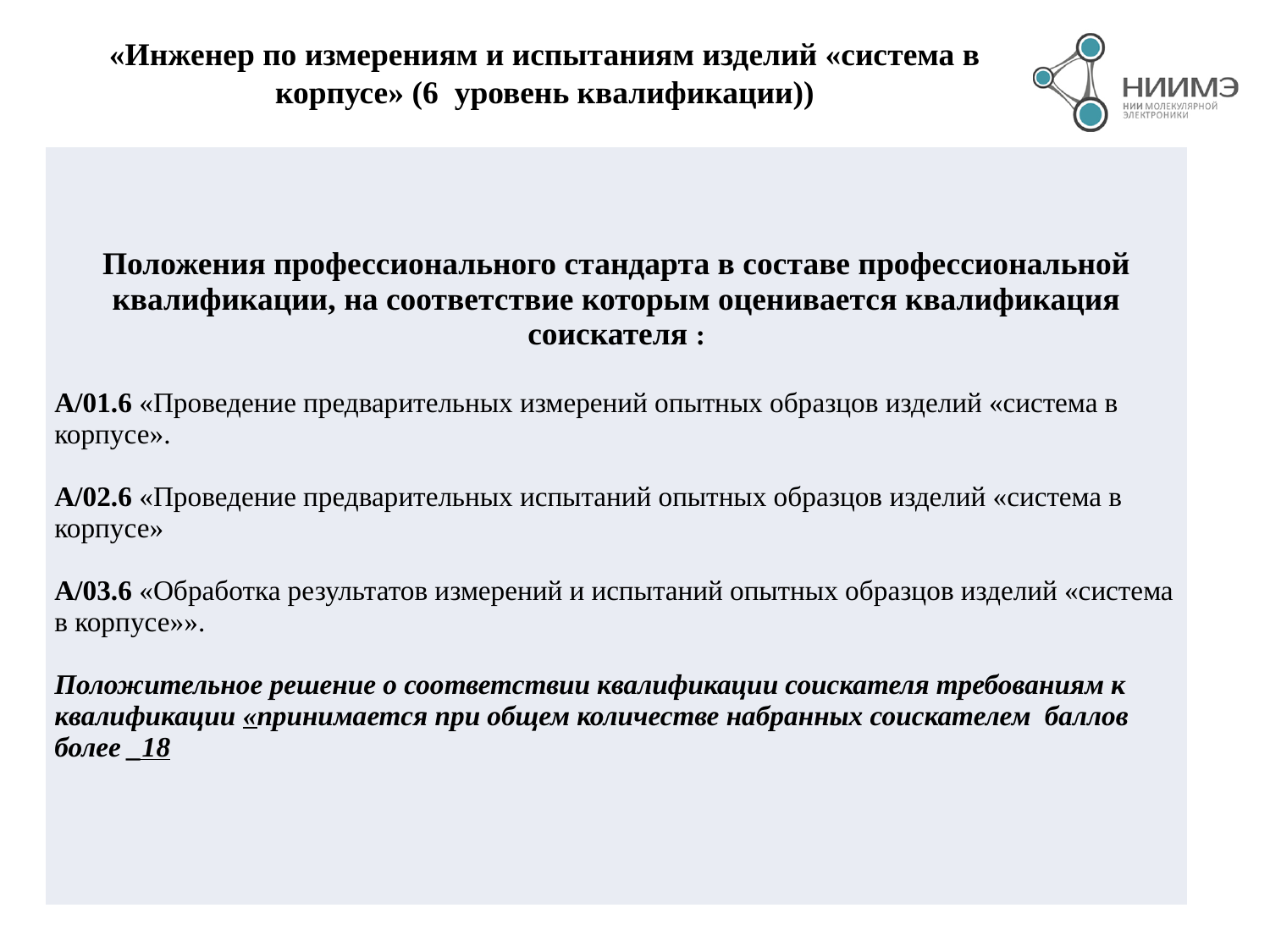

«Инженер по измерениям и испытаниям изделий «система в корпусе» (6  уровень квалификации))

| Положения профессионального стандарта в составе профессиональной квалификации, на соответствие которым оценивается квалификация соискателя : А/01.6 «Проведение предварительных измерений опытных образцов изделий «система в корпусе». А/02.6 «Проведение предварительных испытаний опытных образцов изделий «система в корпусе» А/03.6 «Обработка результатов измерений и испытаний опытных образцов изделий «система в корпусе»». Положительное решение о соответствии квалификации соискателя требованиям к квалификации «принимается при общем количестве набранных соискателем баллов более \_18 |
| --- |